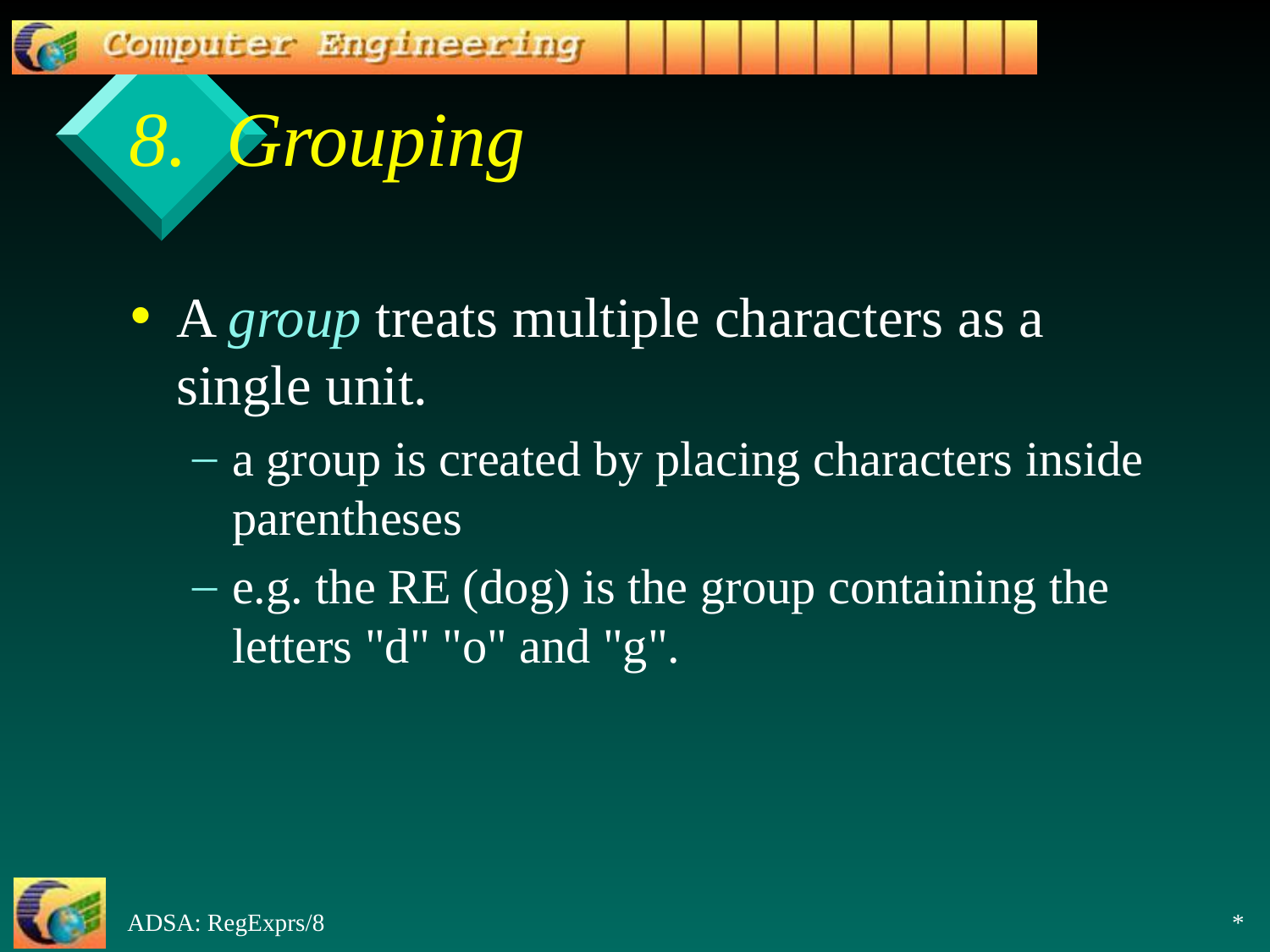

# 8.  Grouping
A group treats multiple characters as a single unit.
a group is created by placing characters inside parentheses
e.g. the RE (dog) is the group containing the letters "d" "o" and "g".